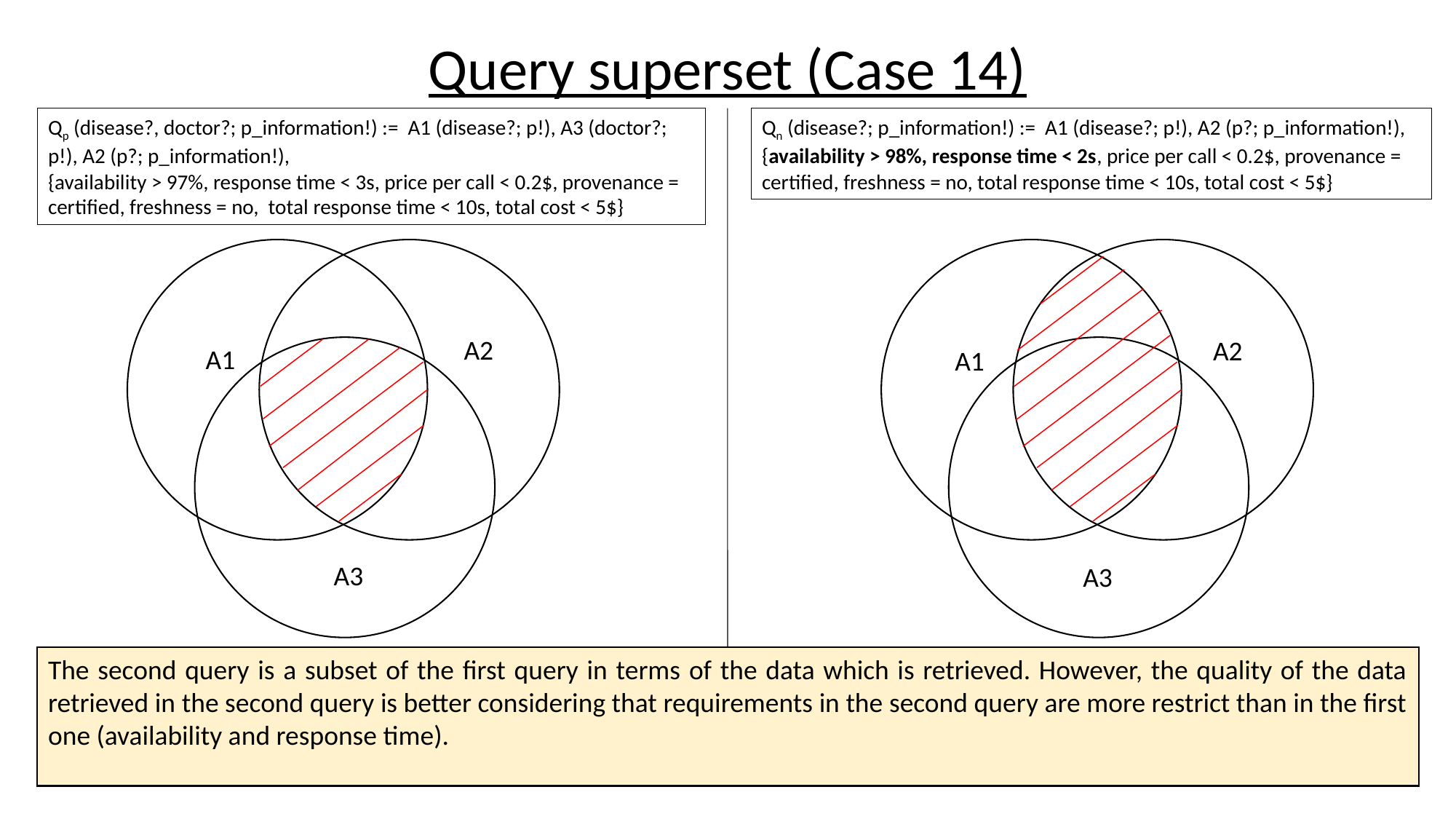

# Query superset (Case 14)
Qp (disease?, doctor?; p_information!) :=  A1 (disease?; p!), A3 (doctor?; p!), A2 (p?; p_information!),
{availability > 97%, response time < 3s, price per call < 0.2$, provenance = certified, freshness = no,  total response time < 10s, total cost < 5$}
Qn (disease?; p_information!) :=  A1 (disease?; p!), A2 (p?; p_information!),
{availability > 98%, response time < 2s, price per call < 0.2$, provenance = certified, freshness = no, total response time < 10s, total cost < 5$}

A2
A1
A3

A2
A1
A3
The second query is a subset of the first query in terms of the data which is retrieved. However, the quality of the data retrieved in the second query is better considering that requirements in the second query are more restrict than in the first one (availability and response time).